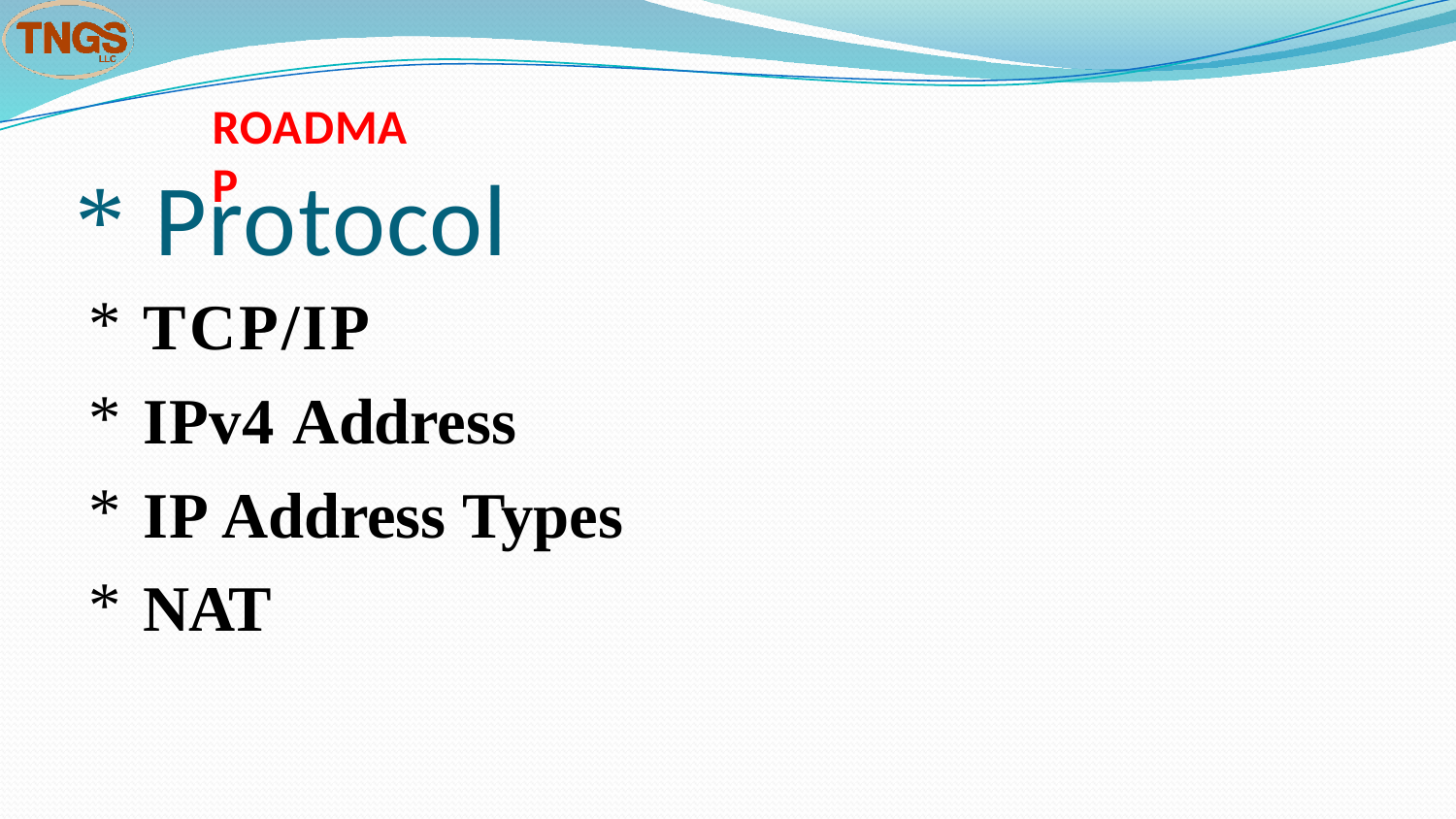

ROADMAP
# * Protocol
TCP/IP
IPv4 Address
IP Address Types
NAT